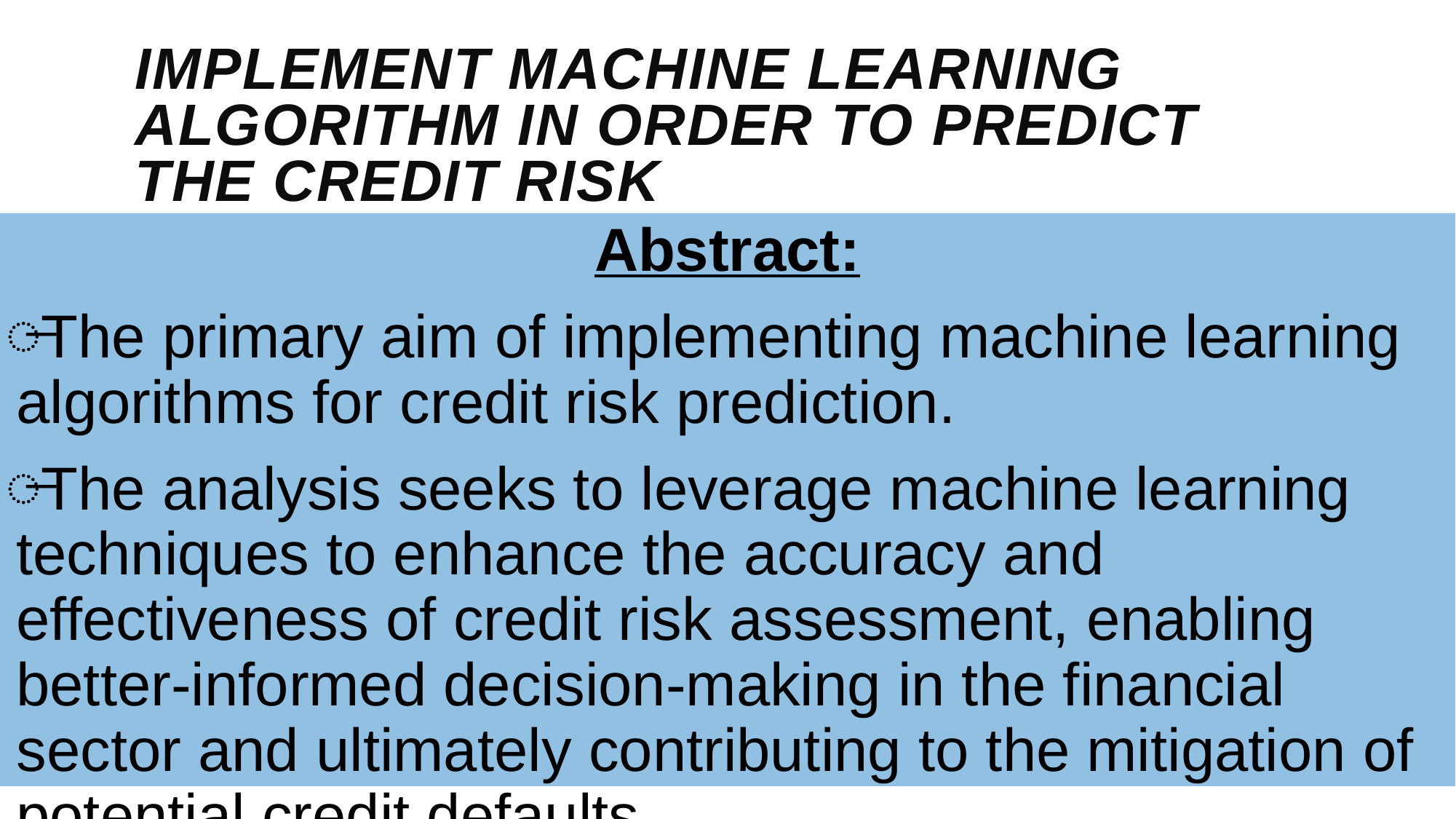

# Implement machine learning algorithm in order to predict the credit risk
Abstract:
The primary aim of implementing machine learning algorithms for credit risk prediction.
The analysis seeks to leverage machine learning techniques to enhance the accuracy and effectiveness of credit risk assessment, enabling better-informed decision-making in the financial sector and ultimately contributing to the mitigation of potential credit defaults.